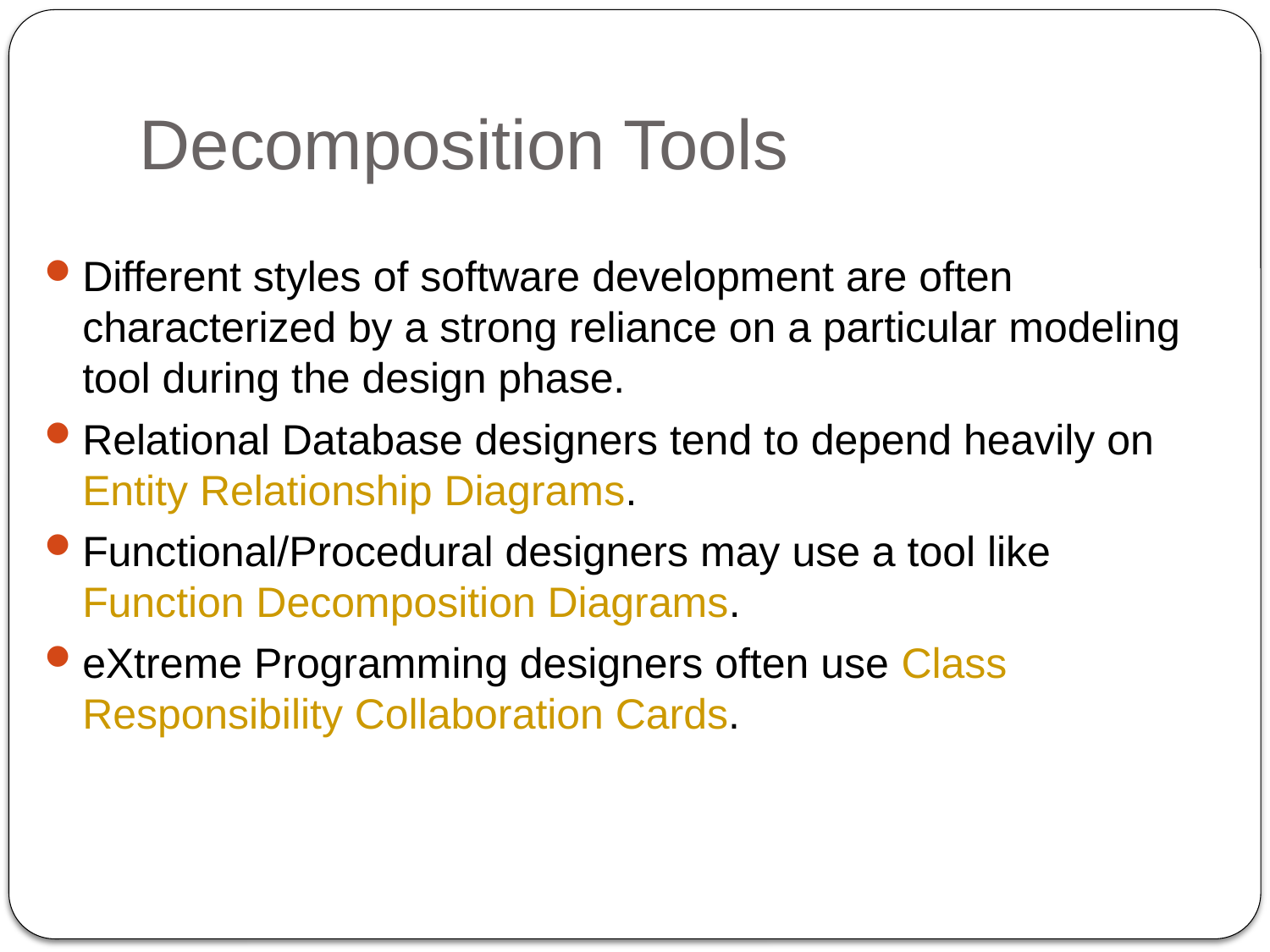

# Decomposition Tools
Different styles of software development are often characterized by a strong reliance on a particular modeling tool during the design phase.
Relational Database designers tend to depend heavily on Entity Relationship Diagrams.
Functional/Procedural designers may use a tool like Function Decomposition Diagrams.
eXtreme Programming designers often use Class Responsibility Collaboration Cards.